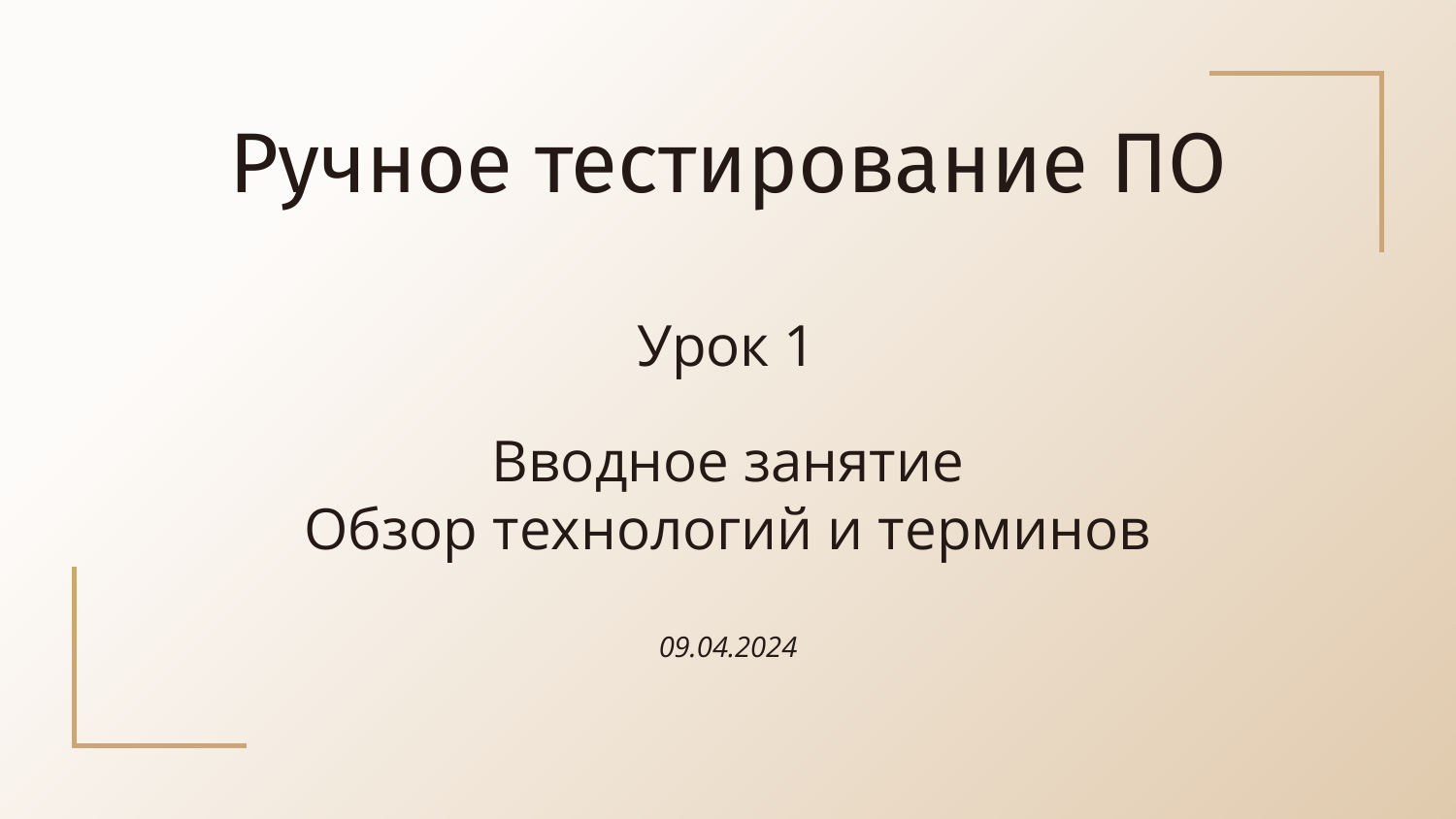

Ручное тестирование ПО
Урок 1
Вводное занятие
Обзор технологий и терминов

09.04.2024